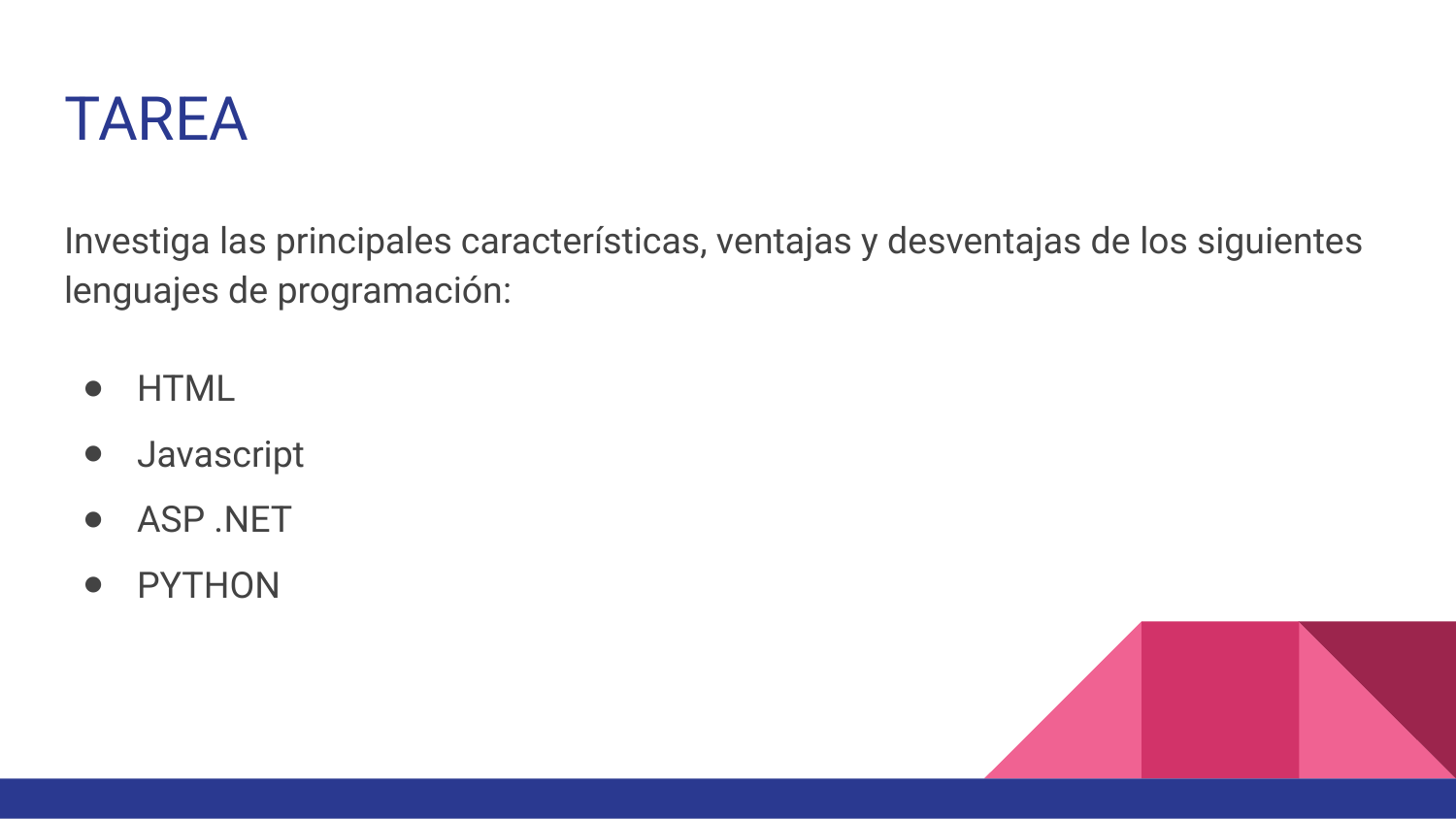

# TAREA
Investiga las principales características, ventajas y desventajas de los siguientes lenguajes de programación:
HTML
Javascript
ASP .NET
PYTHON